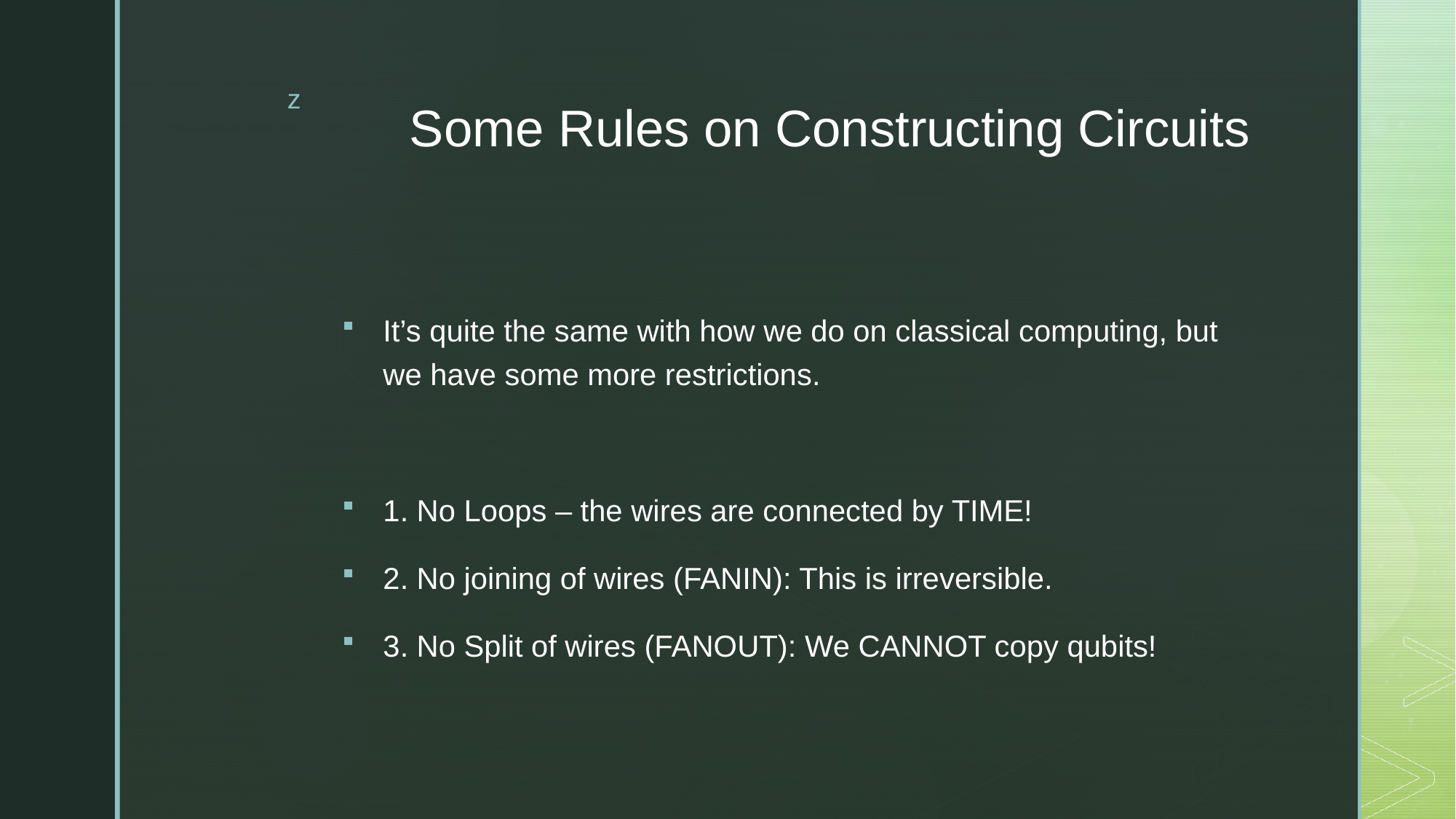

# Some Rules on Constructing Circuits
It’s quite the same with how we do on classical computing, but we have some more restrictions.

1. No Loops – the wires are connected by TIME!
2. No joining of wires (FANIN): This is irreversible.
3. No Split of wires (FANOUT): We CANNOT copy qubits!